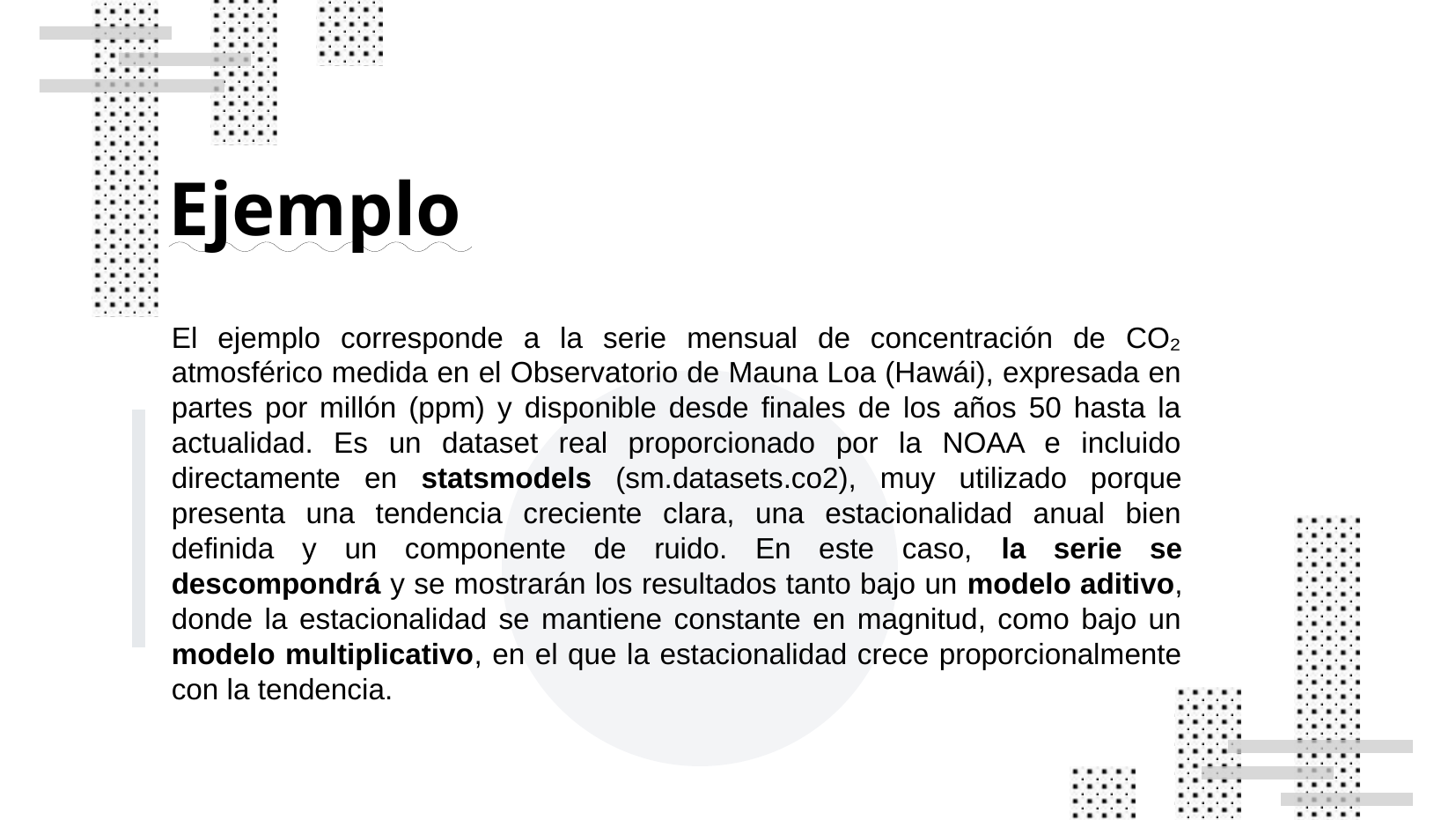

Ejemplo
El ejemplo corresponde a la serie mensual de concentración de CO₂ atmosférico medida en el Observatorio de Mauna Loa (Hawái), expresada en partes por millón (ppm) y disponible desde finales de los años 50 hasta la actualidad. Es un dataset real proporcionado por la NOAA e incluido directamente en statsmodels (sm.datasets.co2), muy utilizado porque presenta una tendencia creciente clara, una estacionalidad anual bien definida y un componente de ruido. En este caso, la serie se descompondrá y se mostrarán los resultados tanto bajo un modelo aditivo, donde la estacionalidad se mantiene constante en magnitud, como bajo un modelo multiplicativo, en el que la estacionalidad crece proporcionalmente con la tendencia.